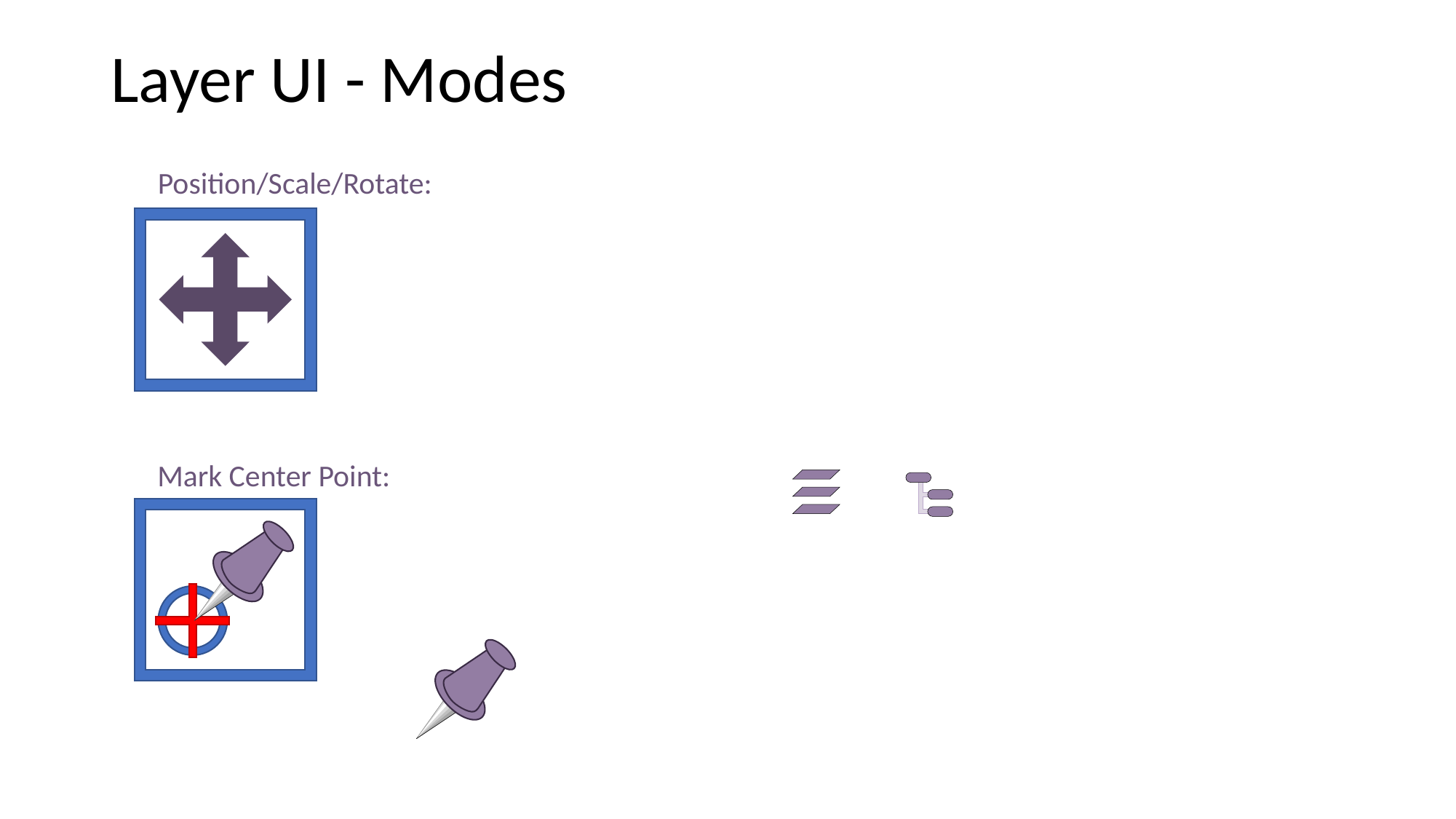

# Layer UI - Modes
Position/Scale/Rotate:

Mark Center Point: